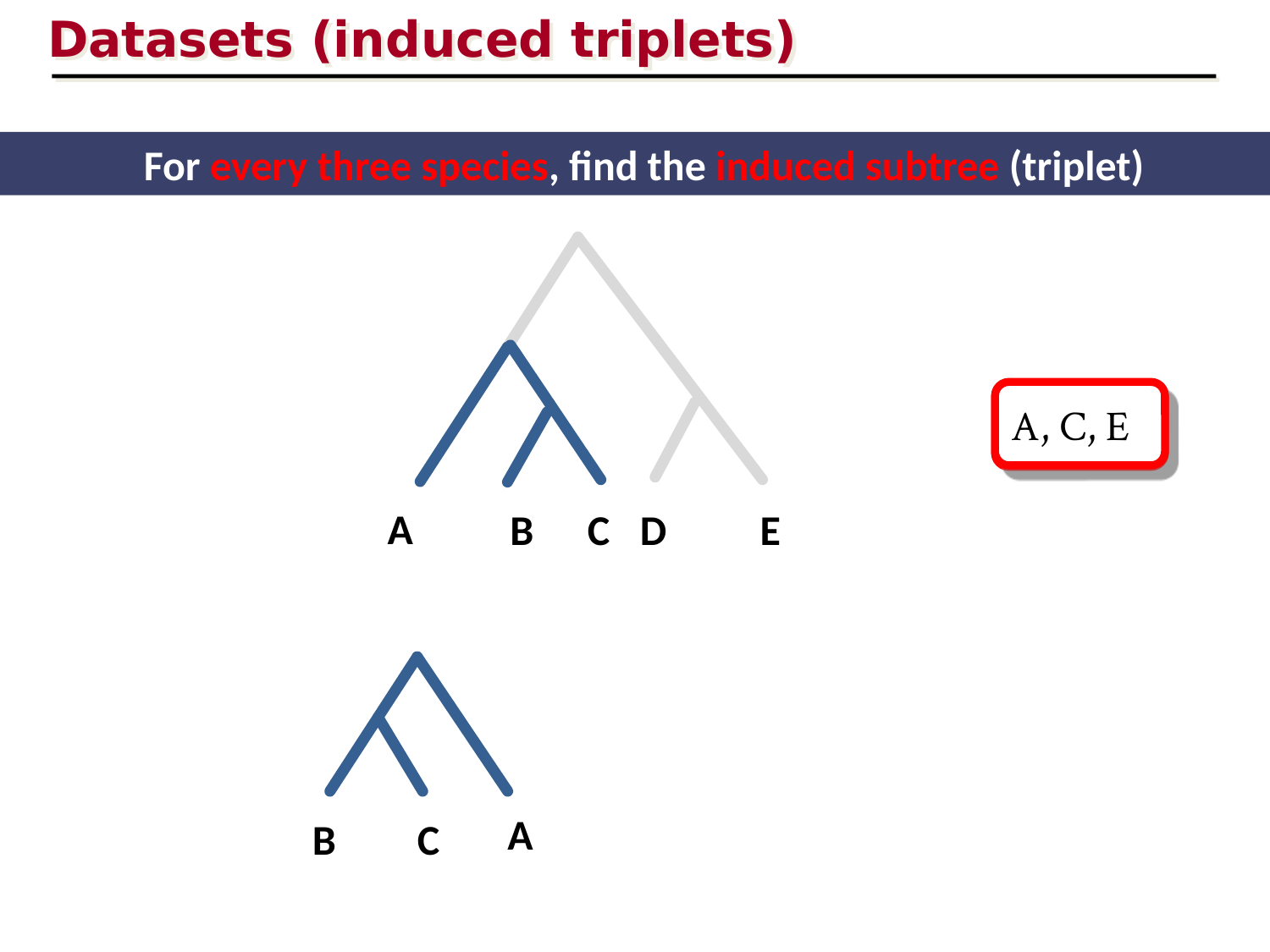

Datasets (induced triplets)

   For every three species, find the induced subtree (triplet)
A, C, E
A, B, C
A
C
D
E
B
A
B
C